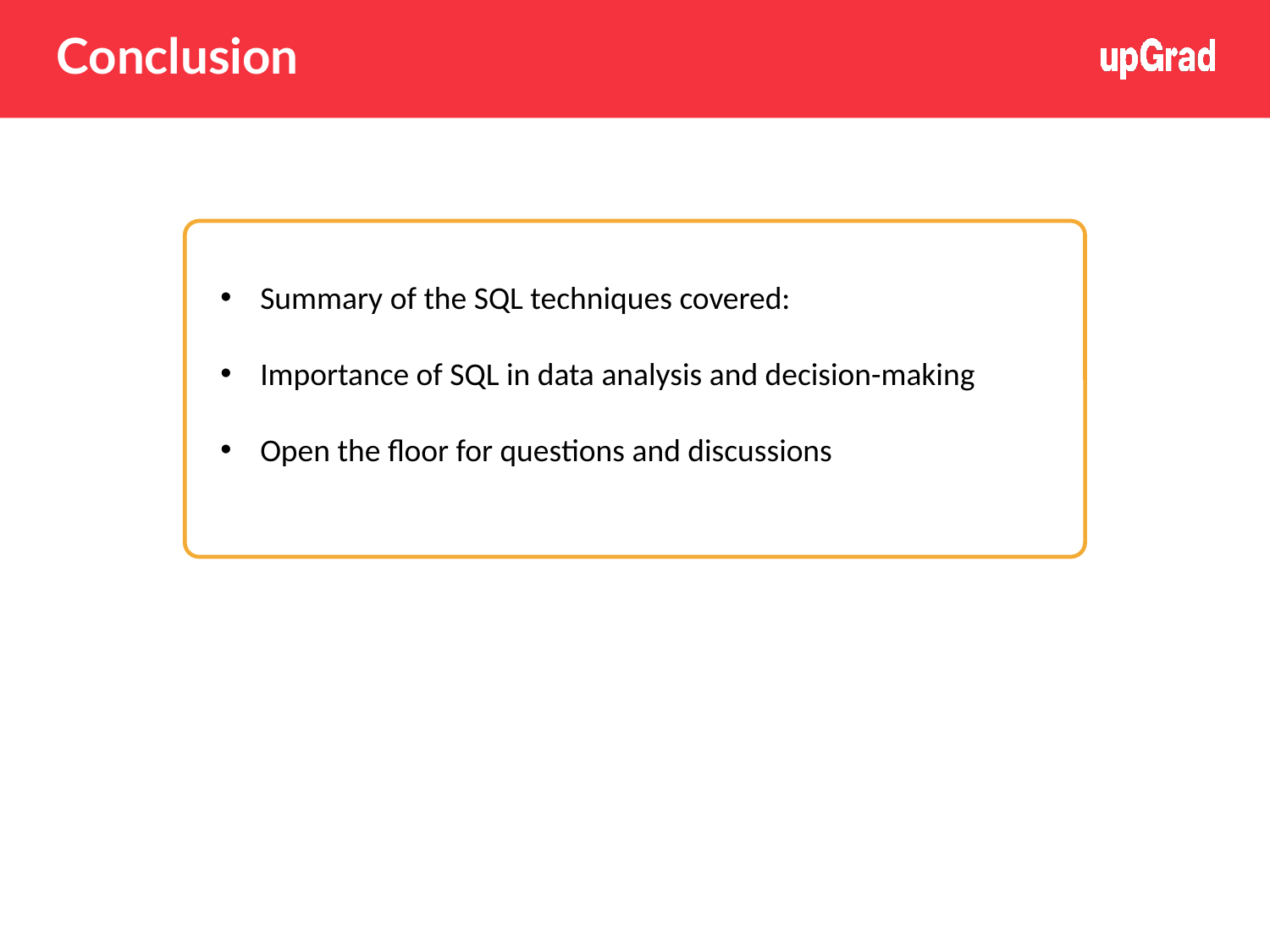

# Conclusion

Summary of the SQL techniques covered:

Importance of SQL in data analysis and decision-making

Open the floor for questions and discussions